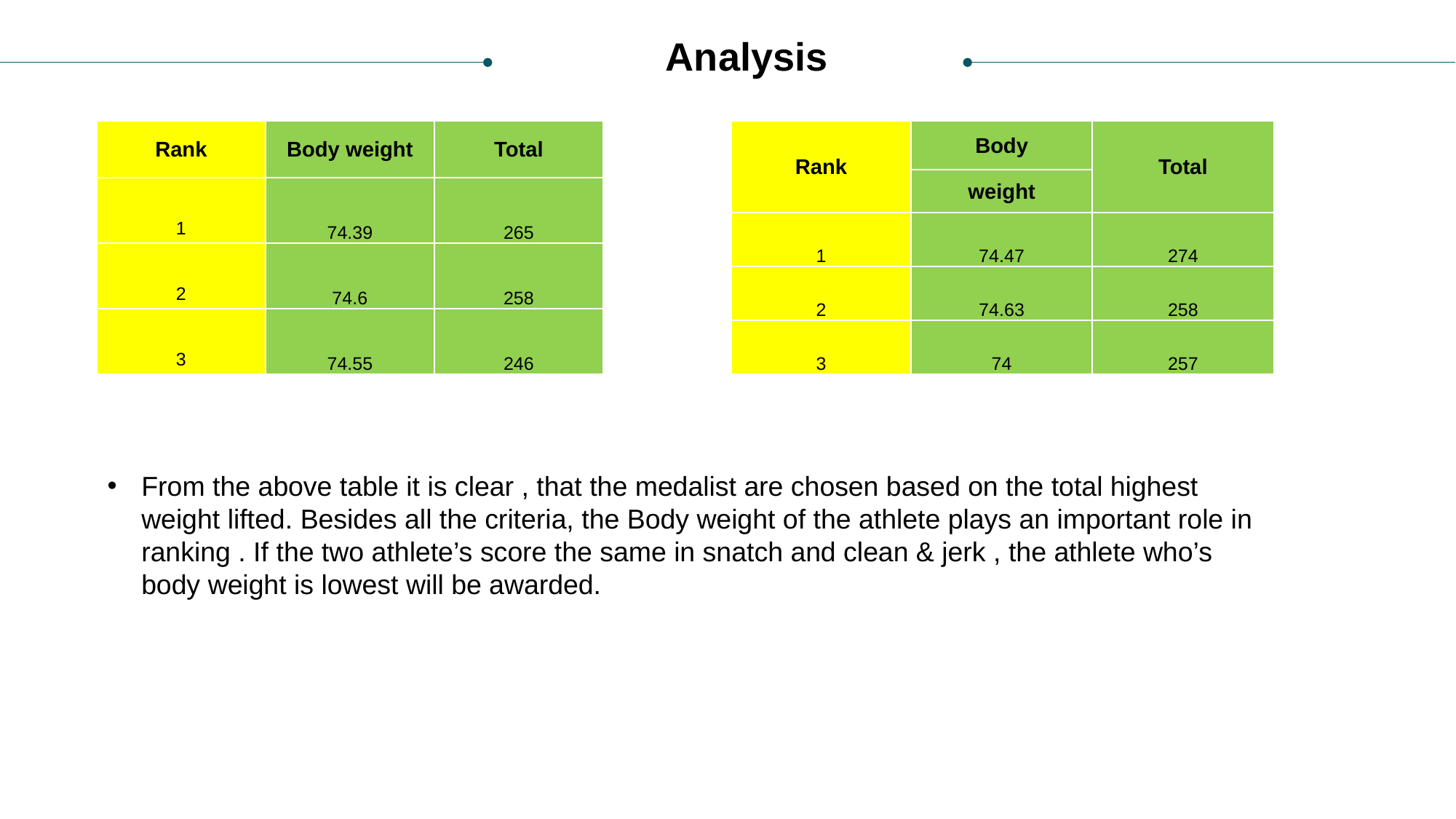

Analysis
| Rank | Body | Total |
| --- | --- | --- |
|  | weight |  |
| 1 | 74.47 | 274 |
| 2 | 74.63 | 258 |
| 3 | 74 | 257 |
| Rank | Body weight | Total |
| --- | --- | --- |
| 1 | 74.39 | 265 |
| 2 | 74.6 | 258 |
| 3 | 74.55 | 246 |

From the above table it is clear , that the medalist are chosen based on the total highest weight lifted. Besides all the criteria, the Body weight of the athlete plays an important role in ranking . If the two athlete’s score the same in snatch and clean & jerk , the athlete who’s body weight is lowest will be awarded.